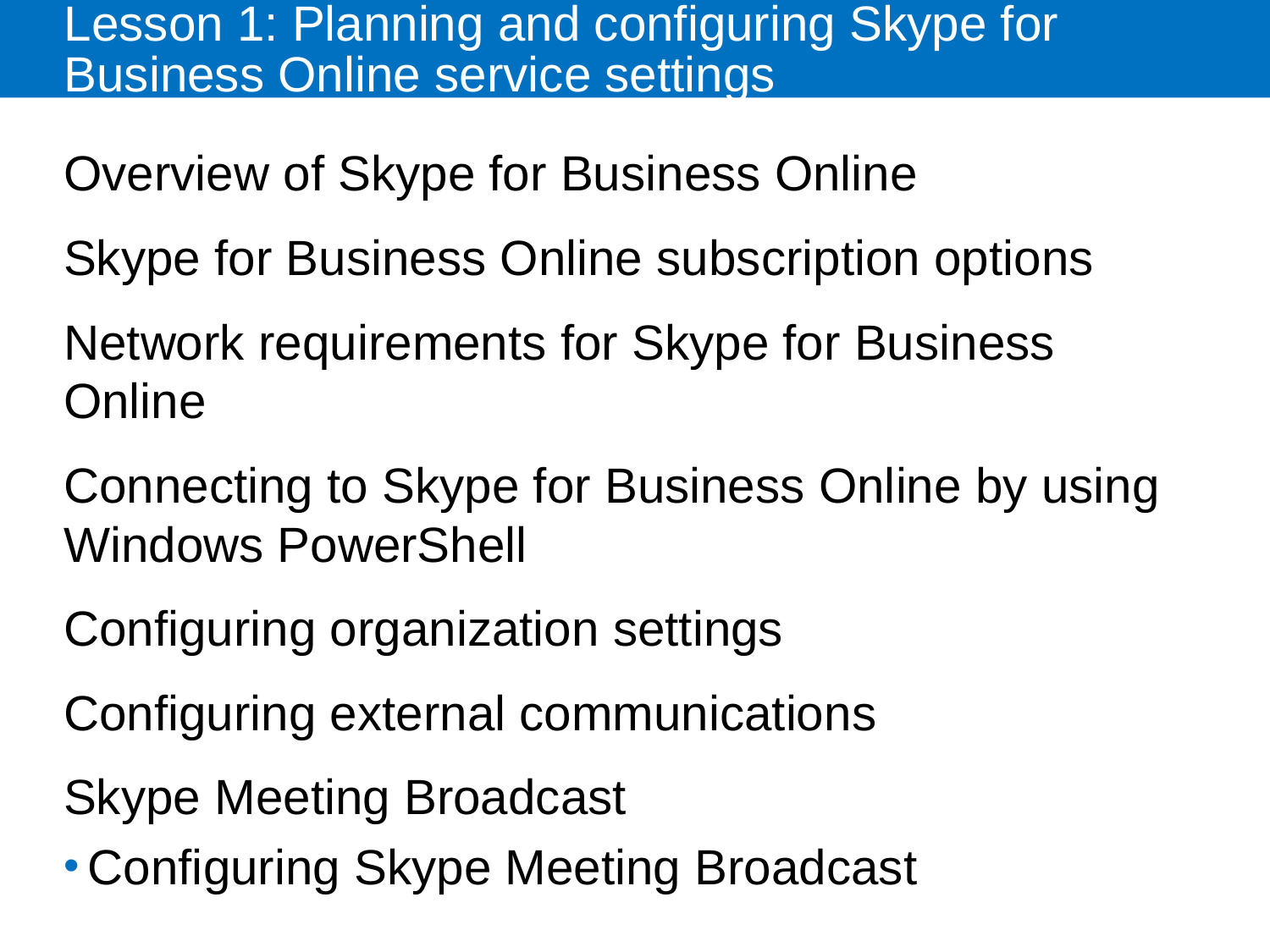

# Lesson 1: Planning and configuring Skype for Business Online service settings
Overview of Skype for Business Online
Skype for Business Online subscription options
Network requirements for Skype for Business Online
Connecting to Skype for Business Online by using Windows PowerShell
Configuring organization settings
Configuring external communications
Skype Meeting Broadcast
Configuring Skype Meeting Broadcast